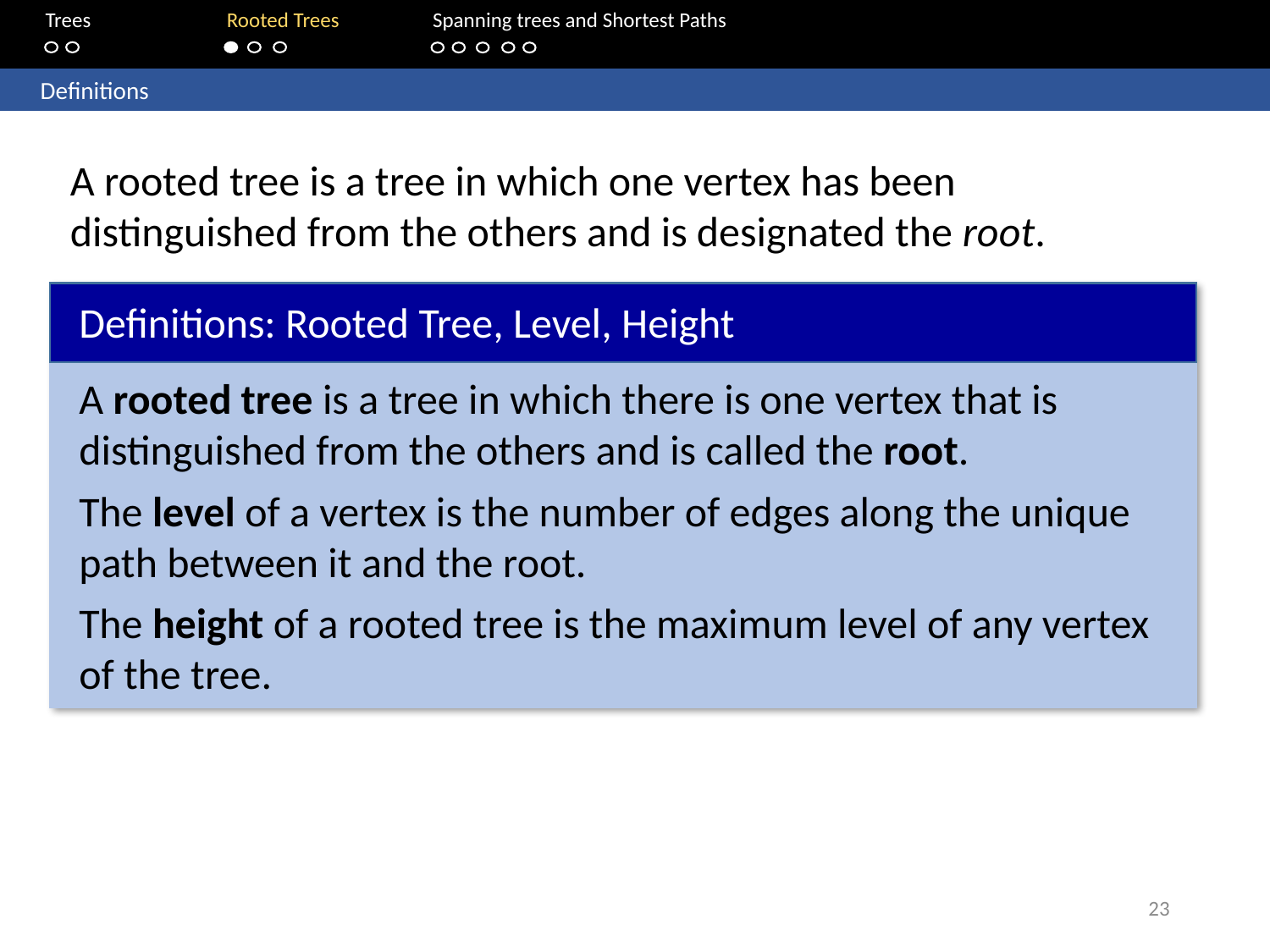

Trees	Rooted Trees	Spanning trees and Shortest Paths

	Definitions
A rooted tree is a tree in which one vertex has been distinguished from the others and is designated the root.

Definitions: Rooted Tree, Level, Height
A rooted tree is a tree in which there is one vertex that is distinguished from the others and is called the root.
The level of a vertex is the number of edges along the unique path between it and the root.
The height of a rooted tree is the maximum level of any vertex of the tree.
23